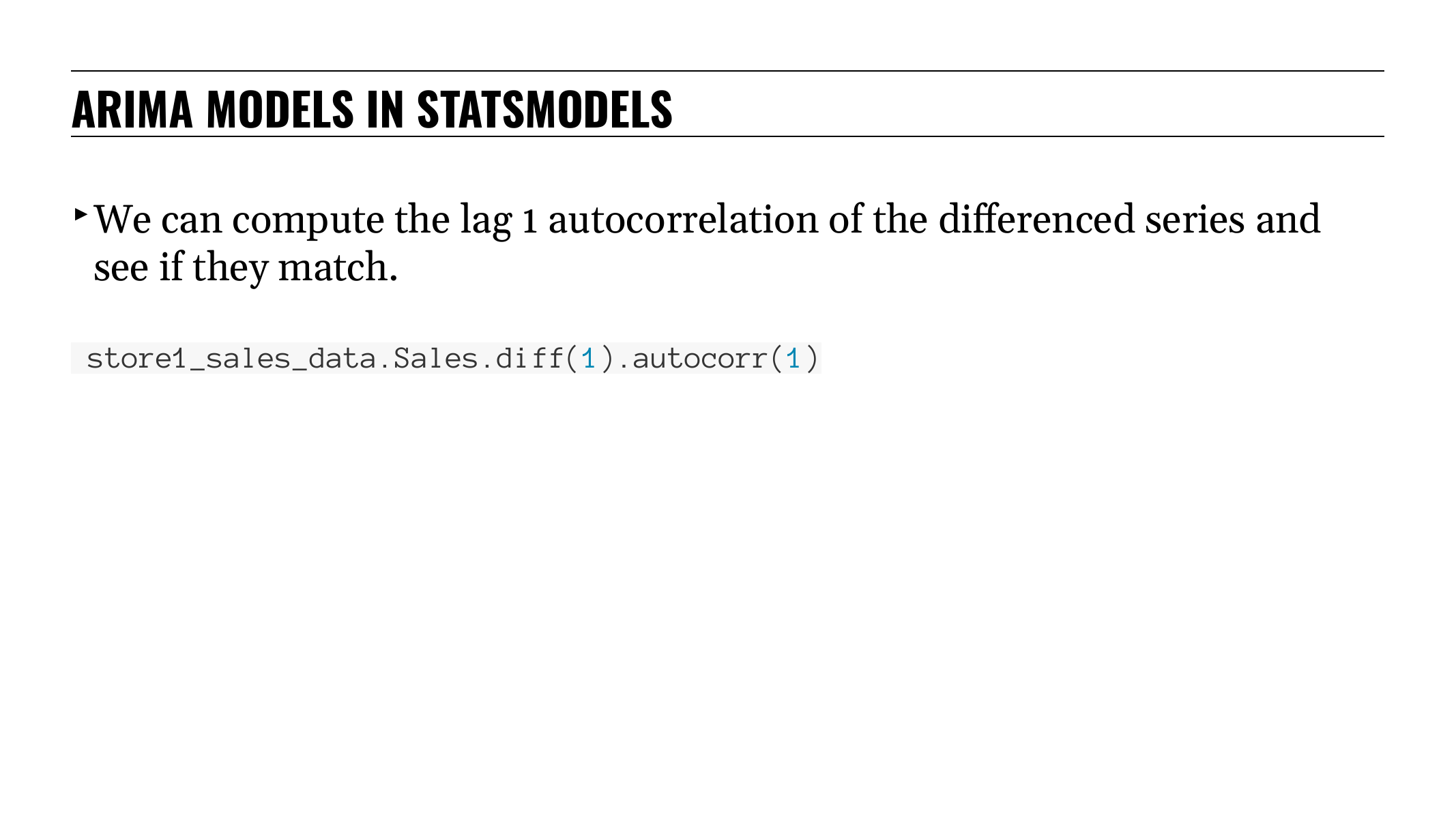

ARIMA MODELS IN STATSMODELS

We can compute the lag 1 autocorrelation of the differenced series and see if they match.

 store1_sales_data.Sales.diff(1).autocorr(1)